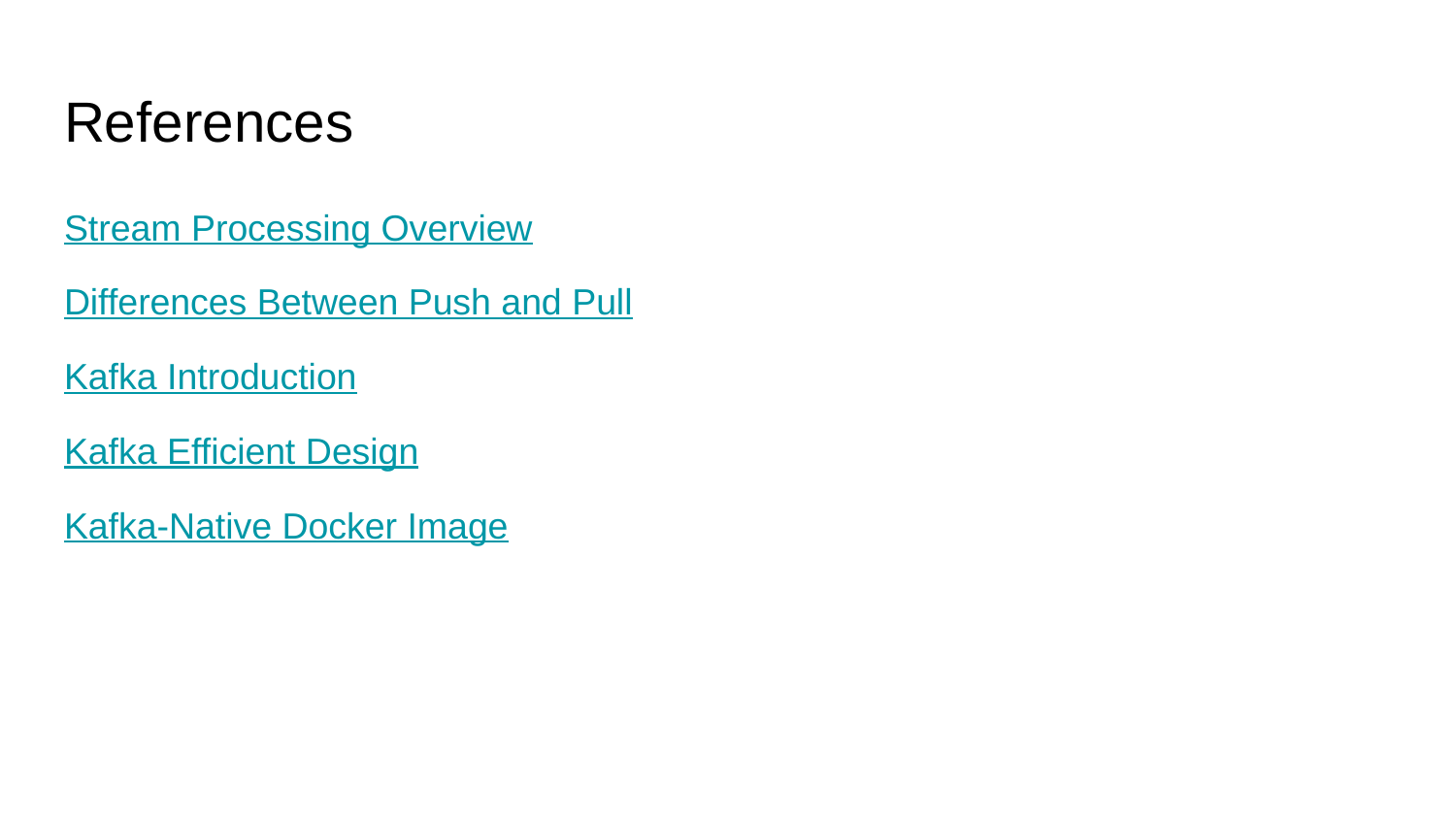

# References
Stream Processing Overview
Differences Between Push and Pull
Kafka Introduction
Kafka Efficient Design
Kafka-Native Docker Image